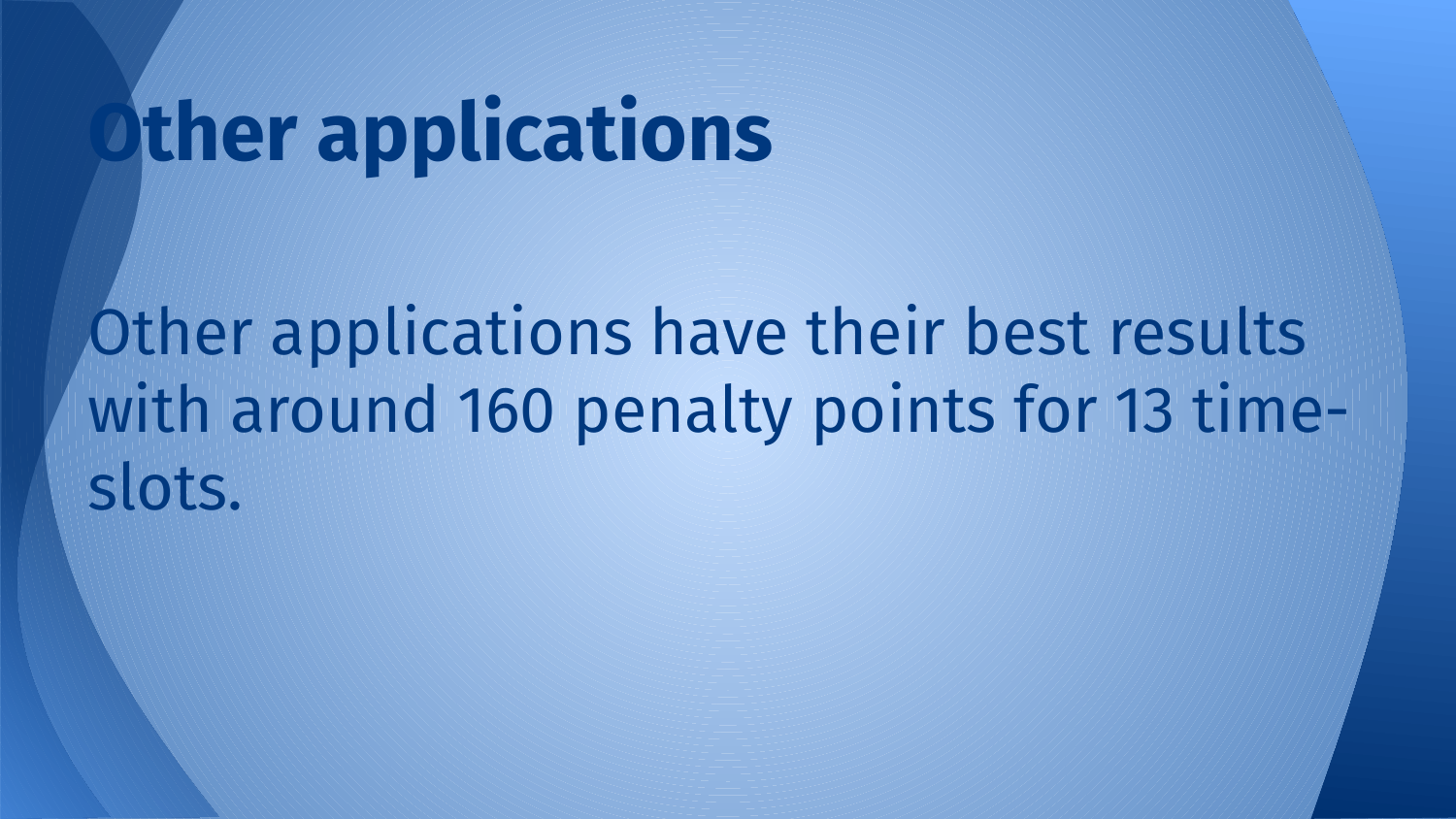

# Other applications

Other applications have their best results with around 160 penalty points for 13 time-slots.